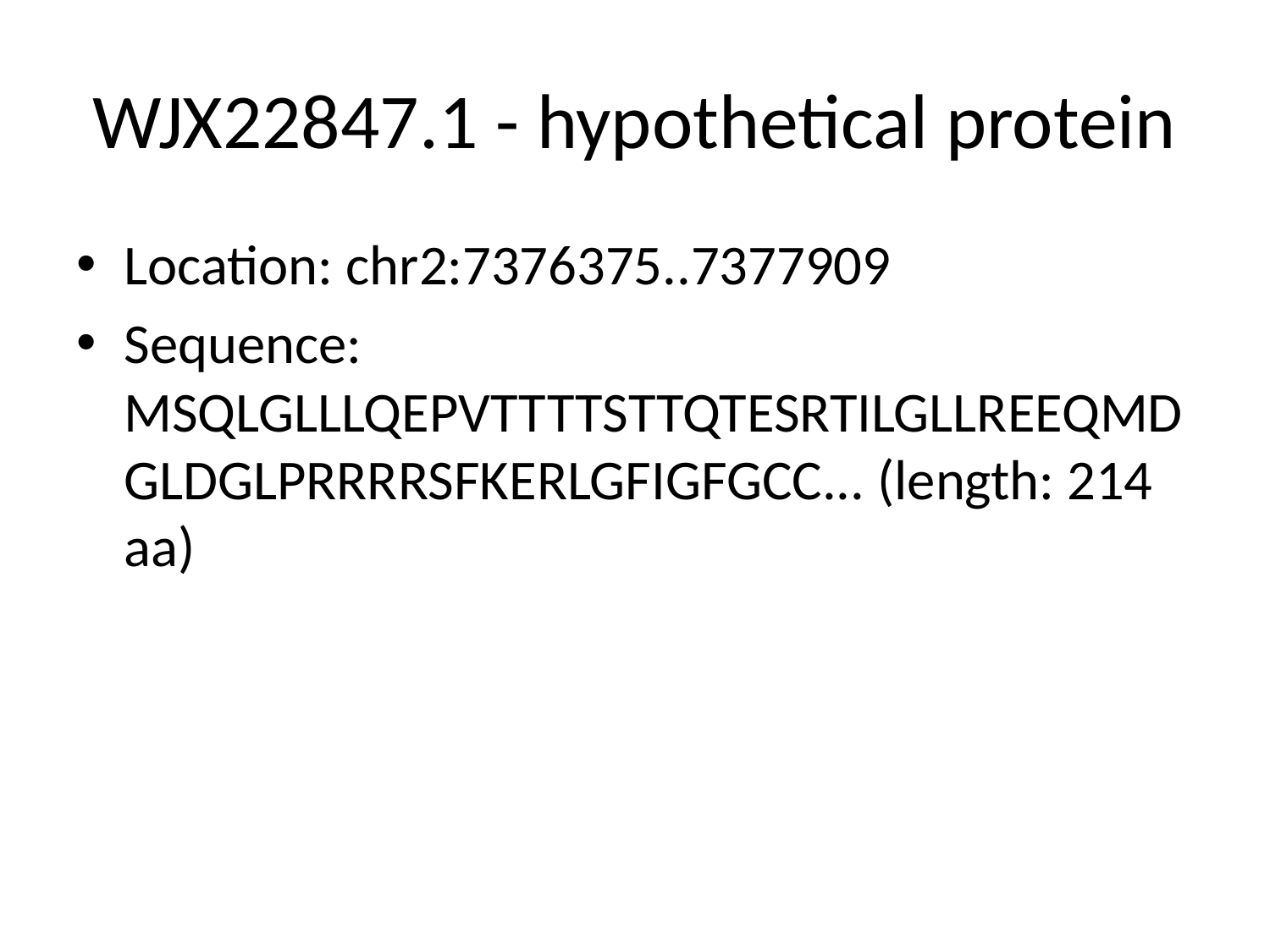

# WJX22847.1 - hypothetical protein
Location: chr2:7376375..7377909
Sequence: MSQLGLLLQEPVTTTTSTTQTESRTILGLLREEQMDGLDGLPRRRRSFKERLGFIGFGCC... (length: 214 aa)